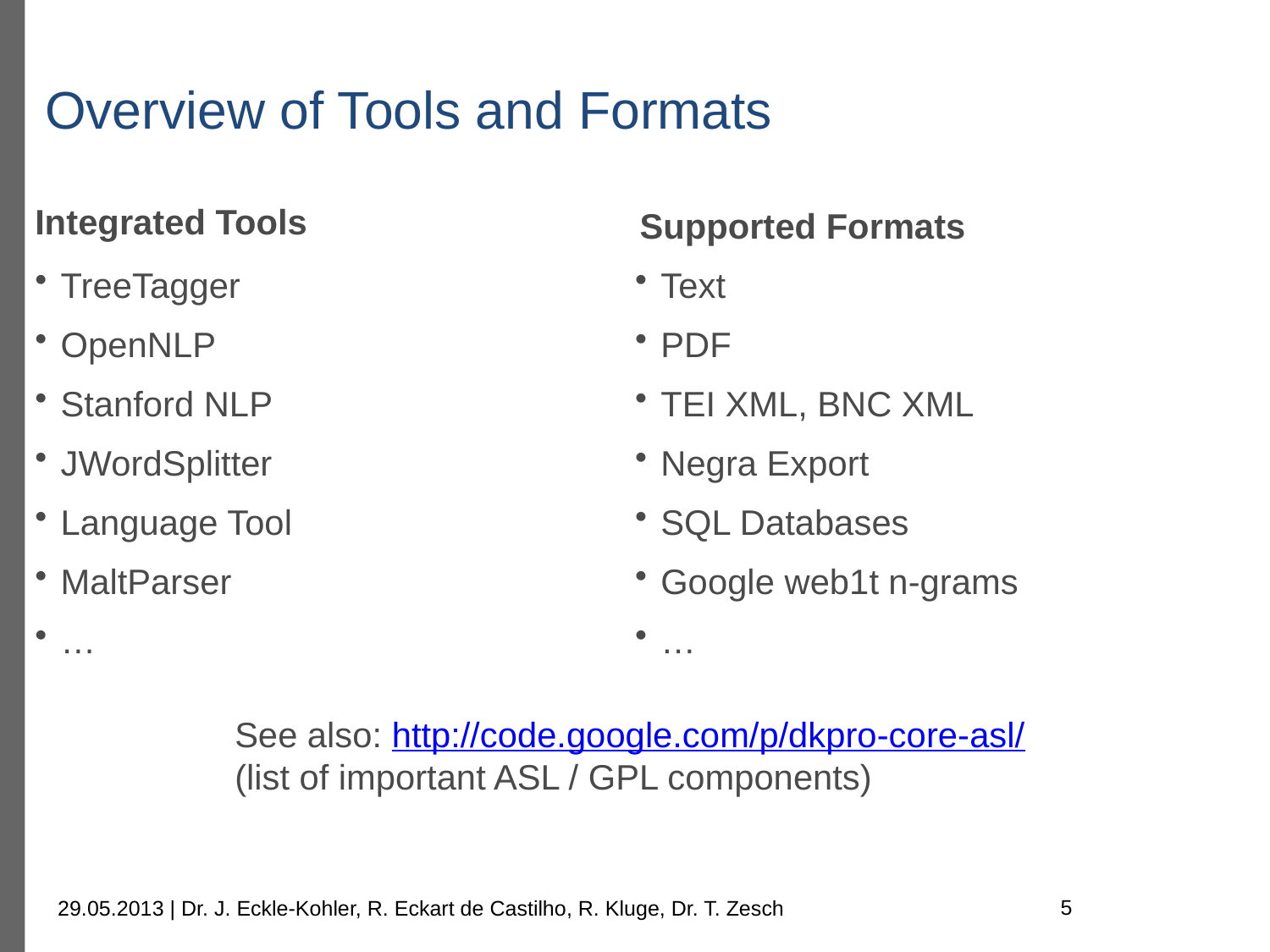

# Overview of Tools and Formats
Integrated Tools
Supported Formats
TreeTagger
OpenNLP
Stanford NLP
JWordSplitter
Language Tool
MaltParser
…
Text
PDF
TEI XML, BNC XML
Negra Export
SQL Databases
Google web1t n-grams
…
See also: http://code.google.com/p/dkpro-core-asl/
(list of important ASL / GPL components)
5
29.05.2013 | Dr. J. Eckle-Kohler, R. Eckart de Castilho, R. Kluge, Dr. T. Zesch